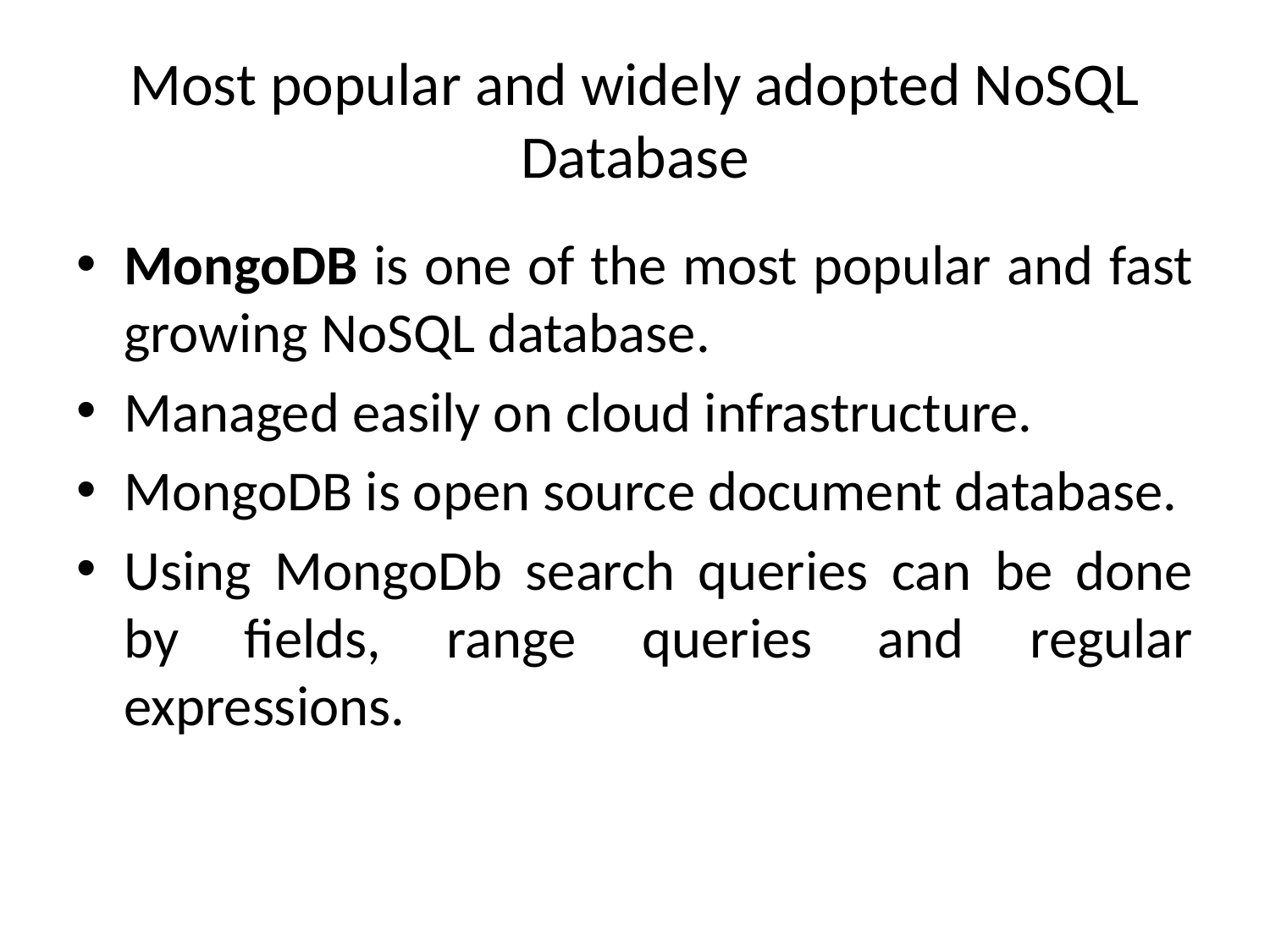

# Most popular and widely adopted NoSQL Database
MongoDB is one of the most popular and fast growing NoSQL database.
Managed easily on cloud infrastructure.
MongoDB is open source document database.
Using MongoDb search queries can be done by fields, range queries and regular expressions.